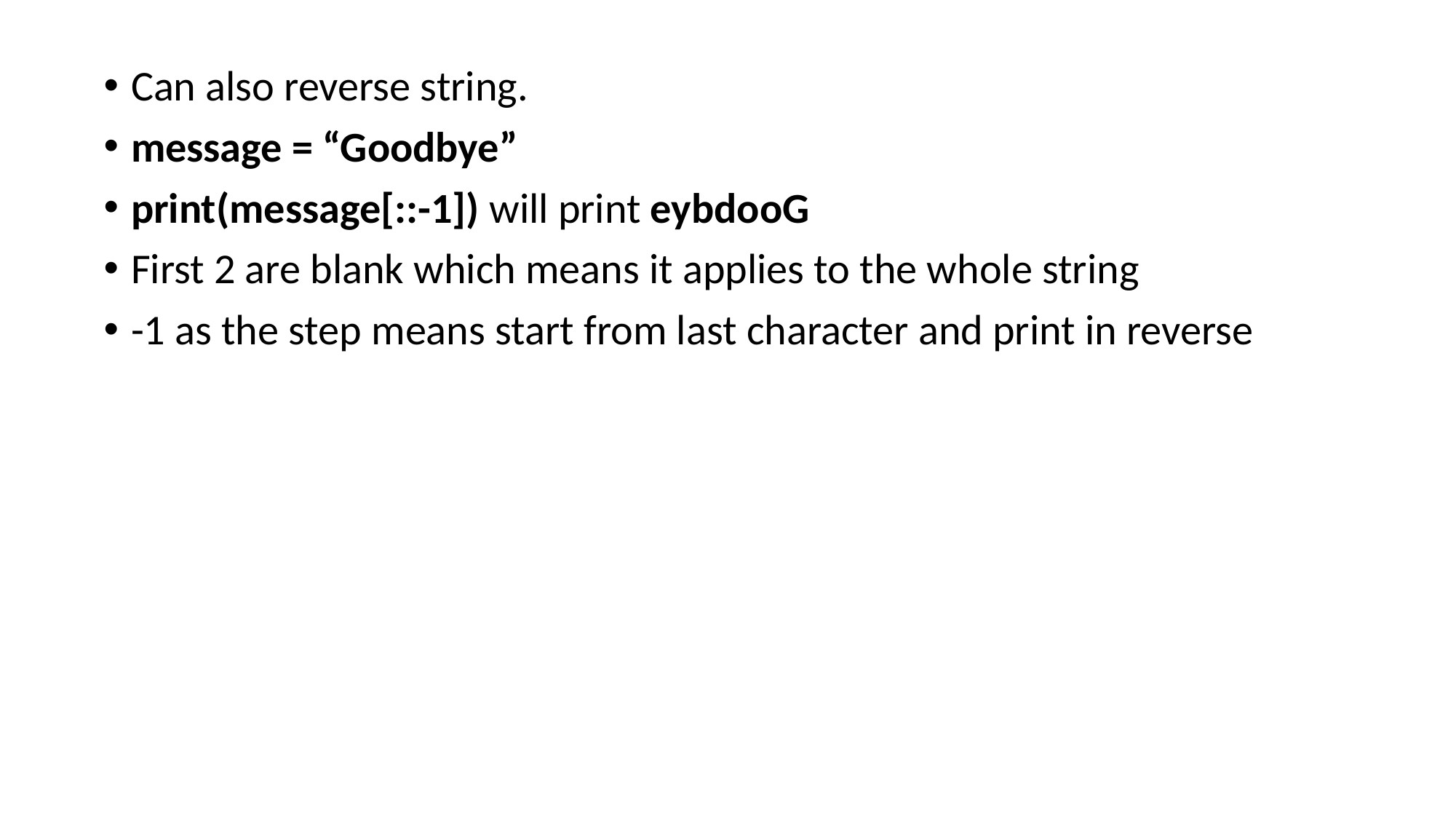

Can also reverse string.
message = “Goodbye”
print(message[::-1]) will print eybdooG
First 2 are blank which means it applies to the whole string
-1 as the step means start from last character and print in reverse